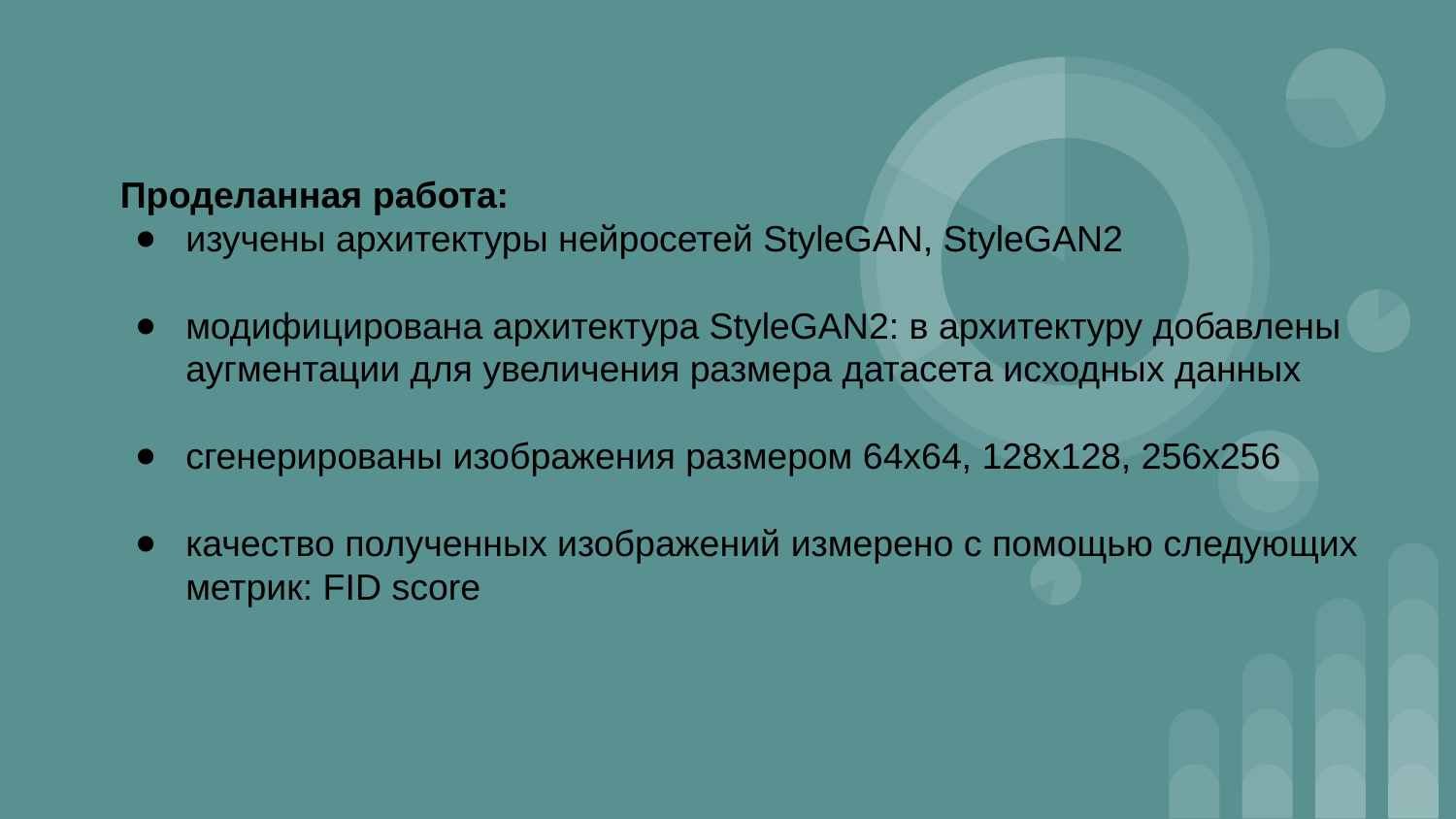

# Проделанная работа:
изучены архитектуры нейросетей StyleGAN, StyleGAN2

модифицирована архитектура StyleGAN2: в архитектуру добавлены аугментации для увеличения размера датасета исходных данных

сгенерированы изображения размером 64x64, 128x128, 256x256

качество полученных изображений измерено с помощью следующих метрик: FID score